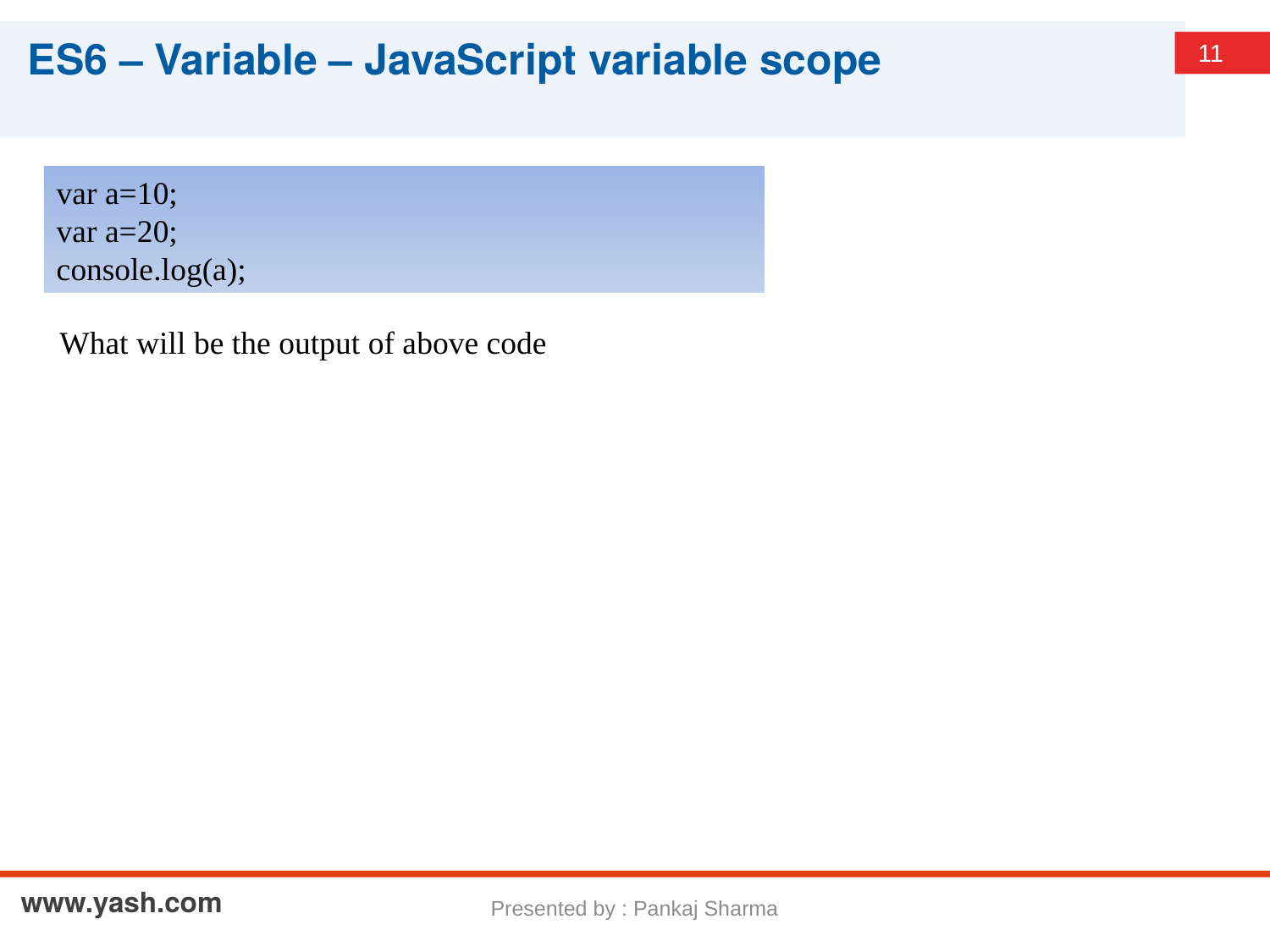

# ES6 – Variable – JavaScript variable scope
var a=10;
var a=20;
console.log(a);
What will be the output of above code
Presented by : Pankaj Sharma